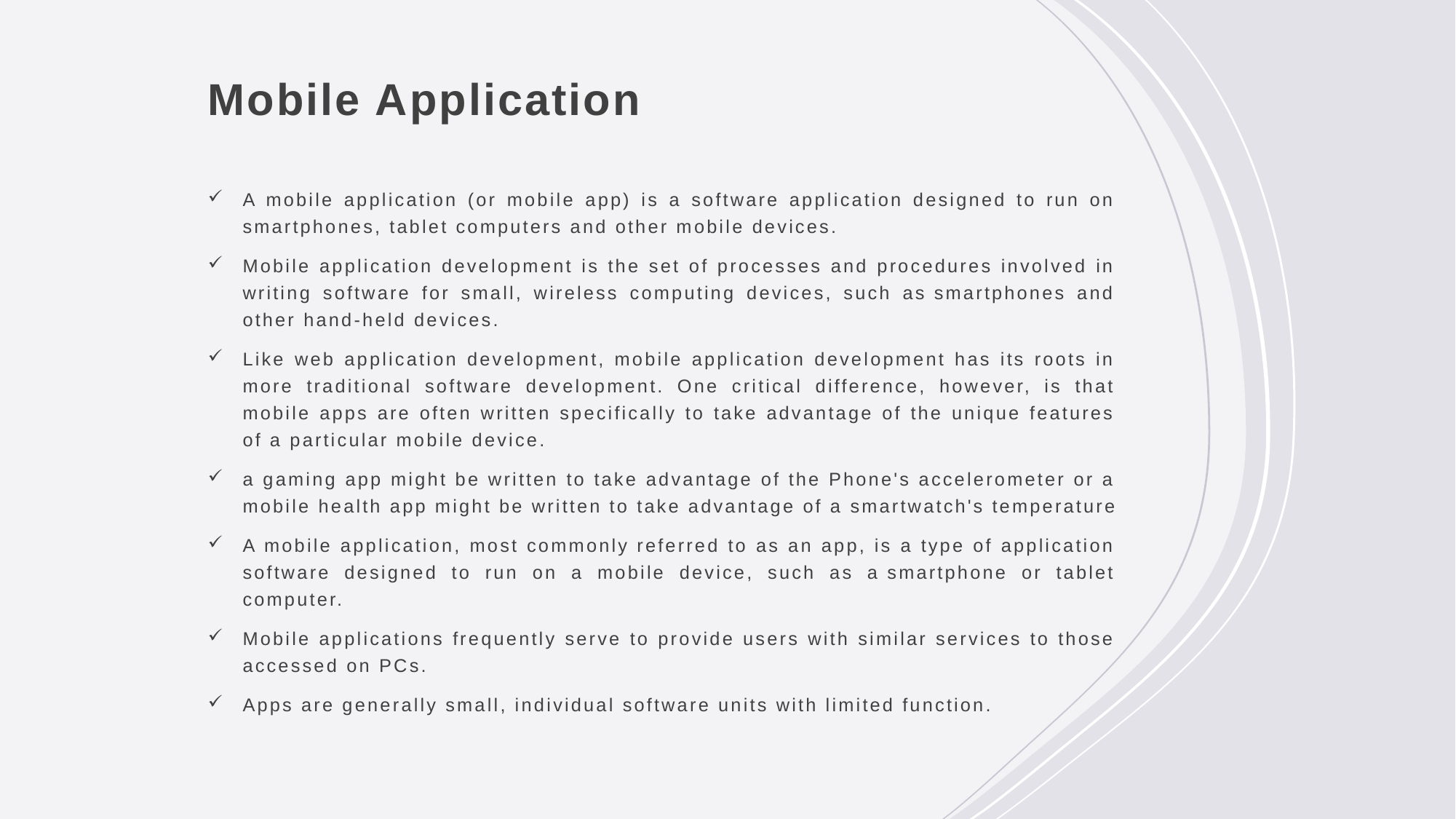

Mobile Application
A mobile application (or mobile app) is a software application designed to run on smartphones, tablet computers and other mobile devices.
Mobile application development is the set of processes and procedures involved in writing software for small, wireless computing devices, such as smartphones and other hand-held devices.
Like web application development, mobile application development has its roots in more traditional software development. One critical difference, however, is that mobile apps are often written specifically to take advantage of the unique features of a particular mobile device.
a gaming app might be written to take advantage of the Phone's accelerometer or a mobile health app might be written to take advantage of a smartwatch's temperature
A mobile application, most commonly referred to as an app, is a type of application software designed to run on a mobile device, such as a smartphone or tablet computer.
Mobile applications frequently serve to provide users with similar services to those accessed on PCs.
Apps are generally small, individual software units with limited function.